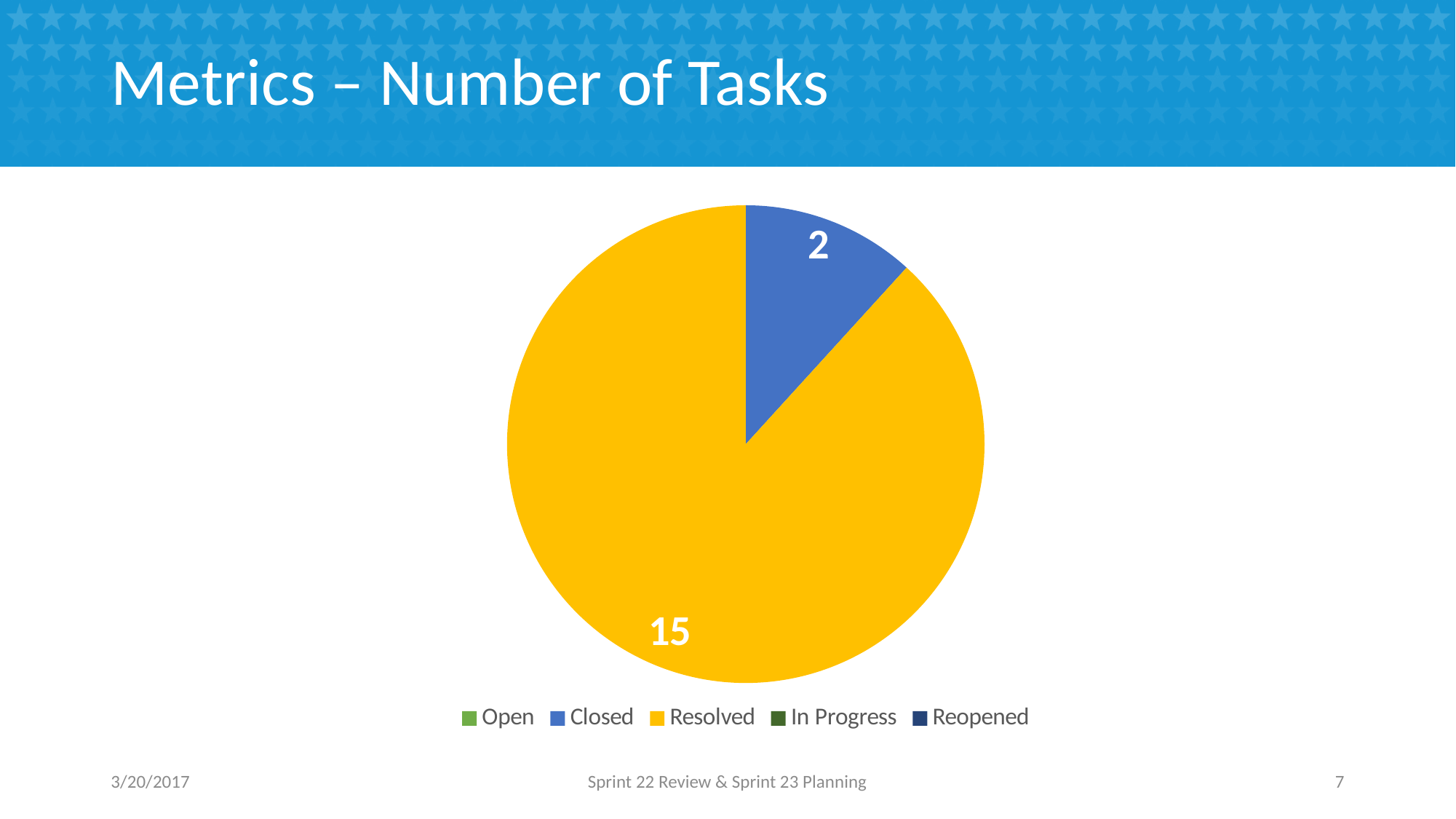

# Metrics – Number of Tasks

### Chart

| Category |
|---|

### Chart

| Category | Number of Issues |
|---|---|
| Open | 0.0 |
| Closed | 2.0 |
| Resolved | 15.0 |
| In Progress | None |
| Reopened | 0.0 |
3/20/2017
Sprint 22 Review & Sprint 23 Planning
7